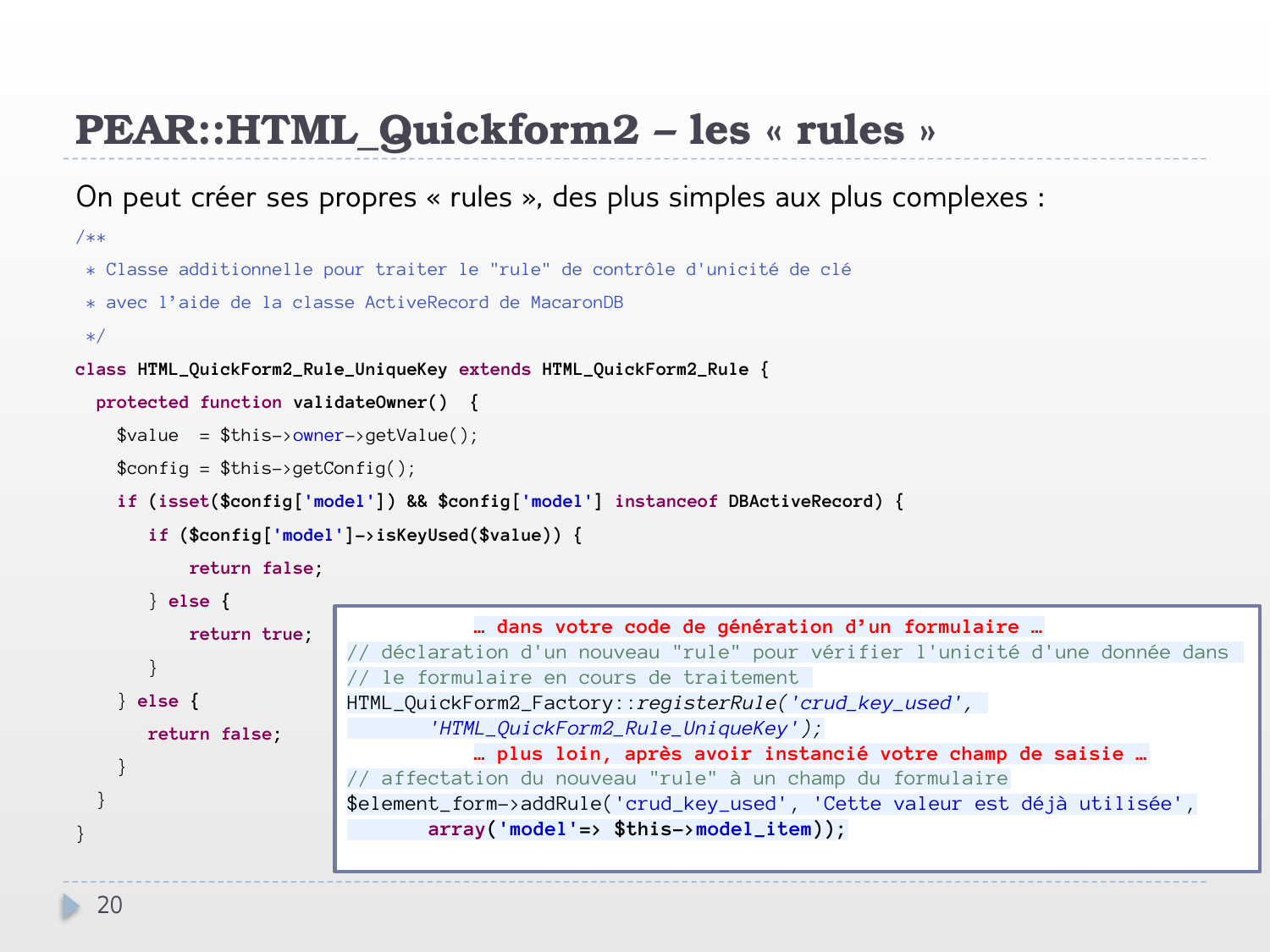

PEAR::HTML_Quickform2 – les « rules »
On peut créer ses propres « rules », des plus simples aux plus complexes :
/**
 * Classe additionnelle pour traiter le "rule" de contrôle d'unicité de clé
 * avec l’aide de la classe ActiveRecord de MacaronDB
 */
class HTML_QuickForm2_Rule_UniqueKey extends HTML_QuickForm2_Rule {
  protected function validateOwner()  {
    $value  = $this->owner->getValue();
    $config = $this->getConfig();
    if (isset($config['model']) && $config['model'] instanceof DBActiveRecord) {
       if ($config['model']->isKeyUsed($value)) {
           return false;
       } else {
           return true;
       }
    } else {
       return false;
    }
  }
}

	… dans votre code de génération d’un formulaire …
// déclaration d'un nouveau "rule" pour vérifier l'unicité d'une donnée dans
// le formulaire en cours de traitement
HTML_QuickForm2_Factory::registerRule('crud_key_used',
       'HTML_QuickForm2_Rule_UniqueKey');
	… plus loin, après avoir instancié votre champ de saisie …
// affectation du nouveau "rule" à un champ du formulaire
$element_form->addRule('crud_key_used', 'Cette valeur est déjà utilisée',
       array('model'=> $this->model_item));

20